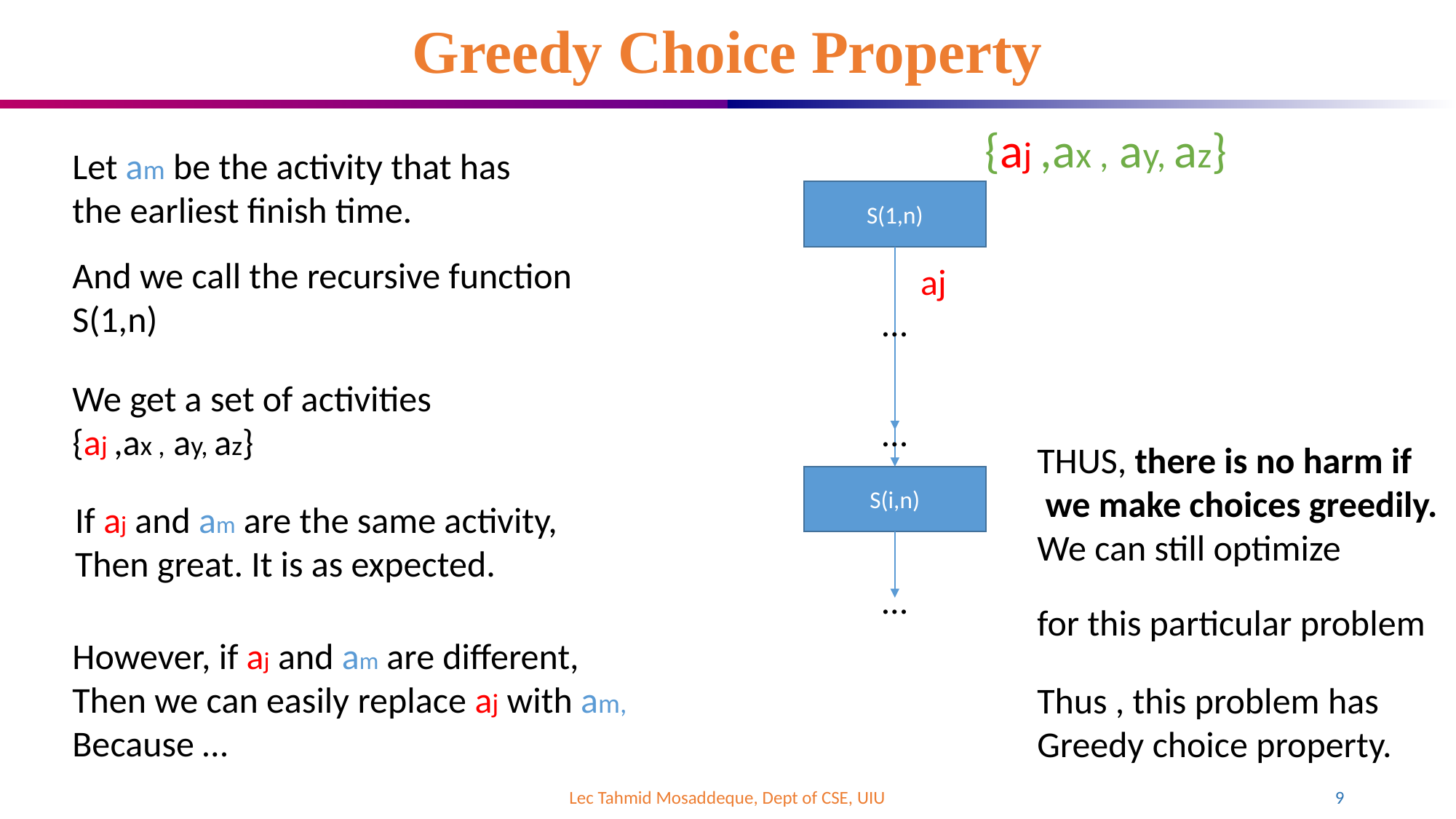

# Greedy Choice Property
{aj ,ax , ay, az}
Let am be the activity that has
the earliest finish time.
S(1,n)
And we call the recursive function
S(1,n)
aj
…
We get a set of activities
{aj ,ax , ay, az}
…
THUS, there is no harm if
 we make choices greedily.
We can still optimize
S(i,n)
If aj and am are the same activity,
Then great. It is as expected.
…
for this particular problem
However, if aj and am are different,
Then we can easily replace aj with am,
Because …
Thus , this problem has
Greedy choice property.
Lec Tahmid Mosaddeque, Dept of CSE, UIU
9